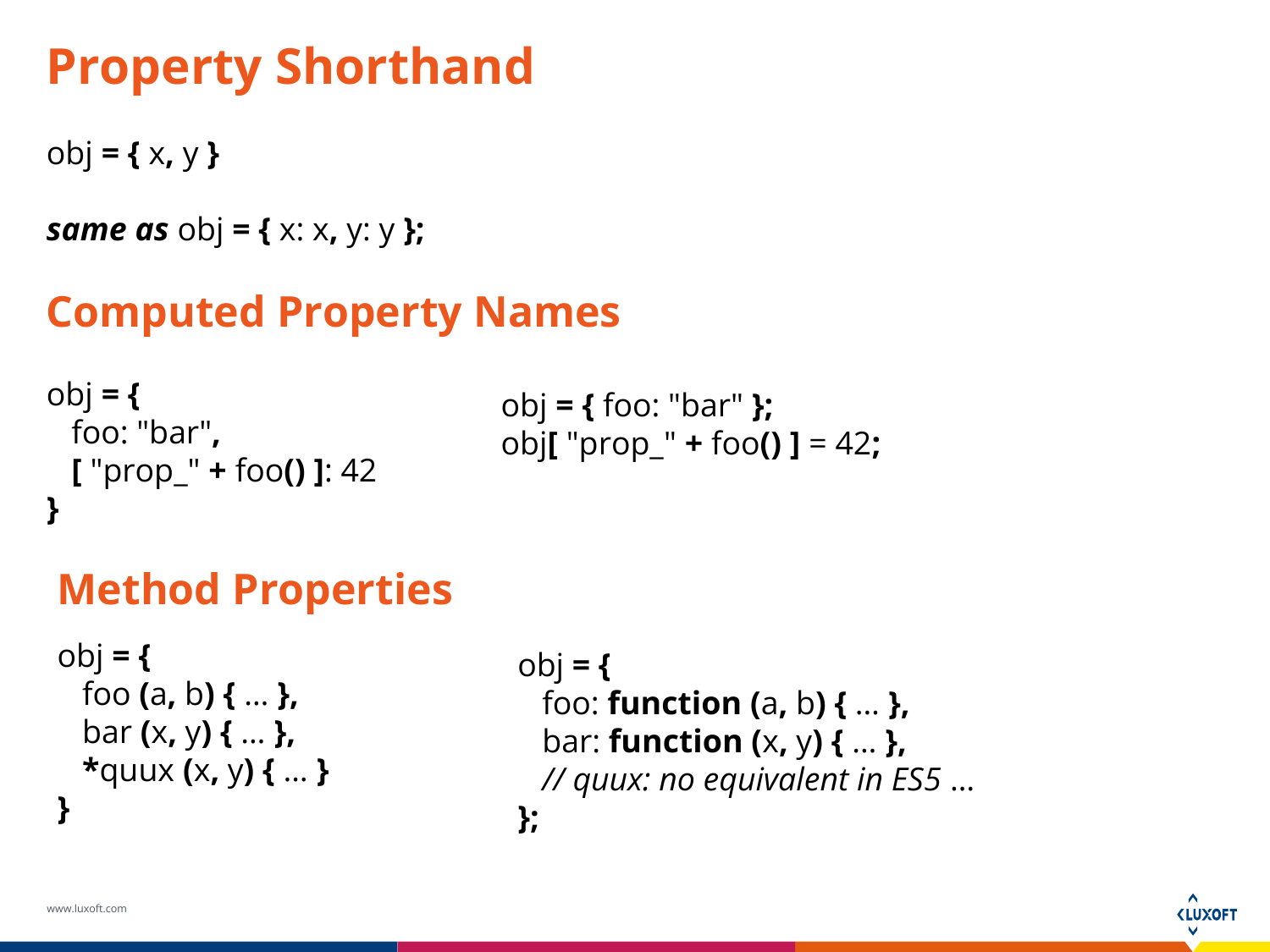

Property Shorthand

obj = { x, y }

same as obj = { x: x, y: y };

Computed Property Names

obj = {
   foo: "bar",
   [ "prop_" + foo() ]: 42
}

obj = { foo: "bar" };
obj[ "prop_" + foo() ] = 42;
Method Properties
obj = {
   foo (a, b) { … },
   bar (x, y) { … },
   *quux (x, y) { … }
}

obj = {
   foo: function (a, b) { … },
   bar: function (x, y) { … },
   // quux: no equivalent in ES5 …
};